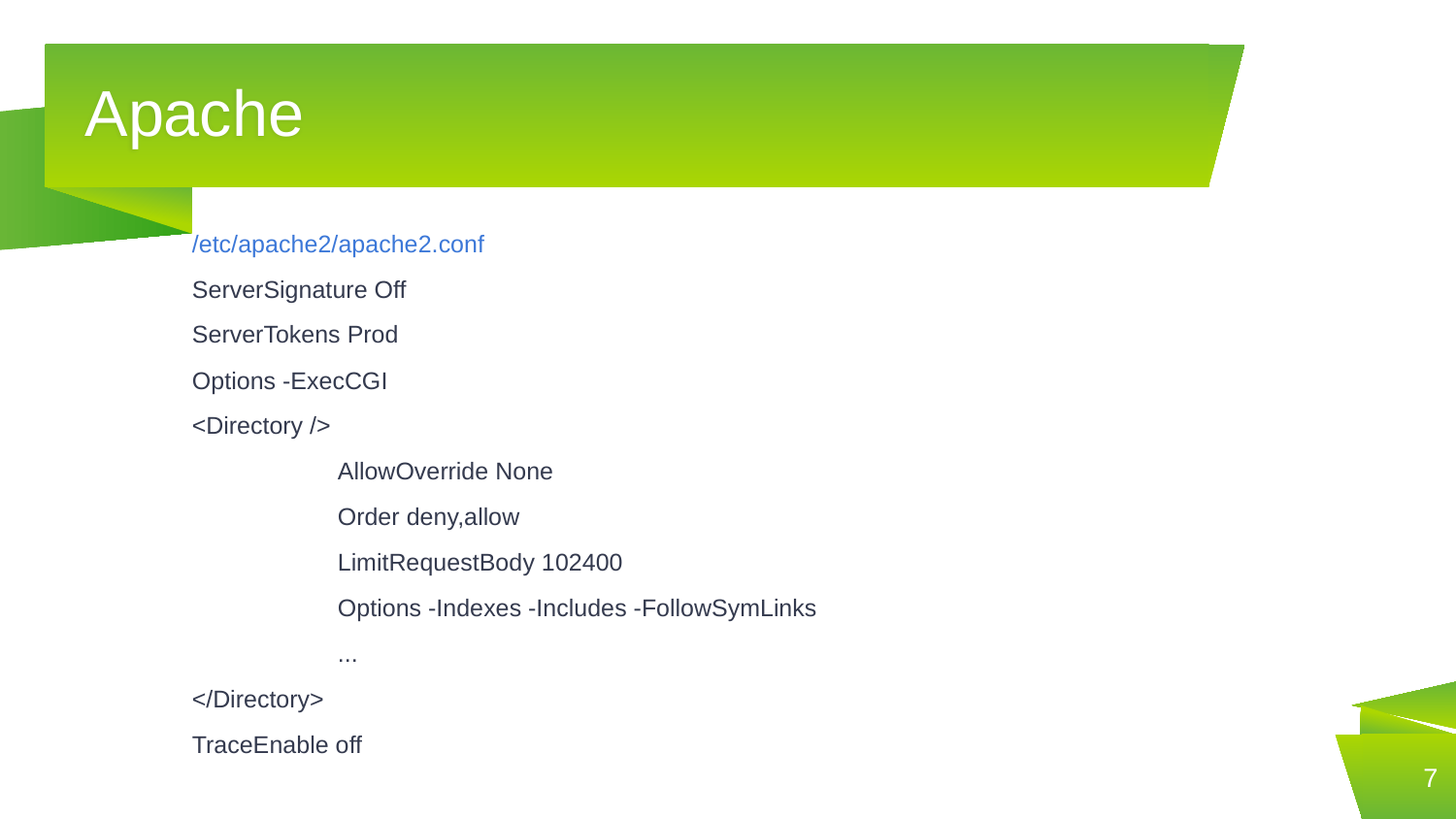

# Apache
/etc/apache2/apache2.conf
ServerSignature Off
ServerTokens Prod
Options -ExecCGI
<Directory />
	AllowOverride None
	Order deny,allow
	LimitRequestBody 102400
	Options -Indexes -Includes -FollowSymLinks
	...
</Directory>
TraceEnable off

7